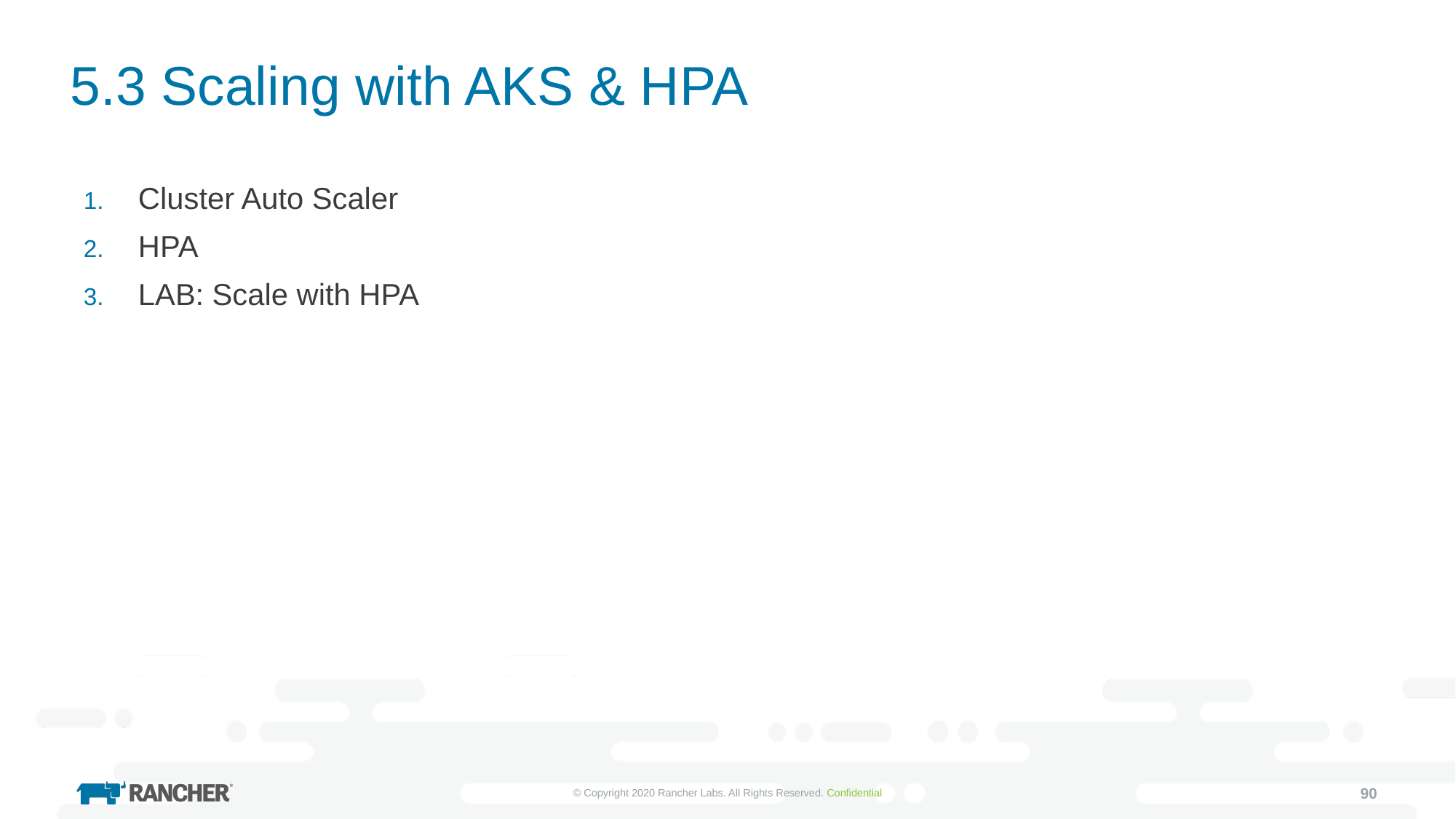

# 5.3 Scaling with AKS & HPA
Cluster Auto Scaler
HPA
LAB: Scale with HPA